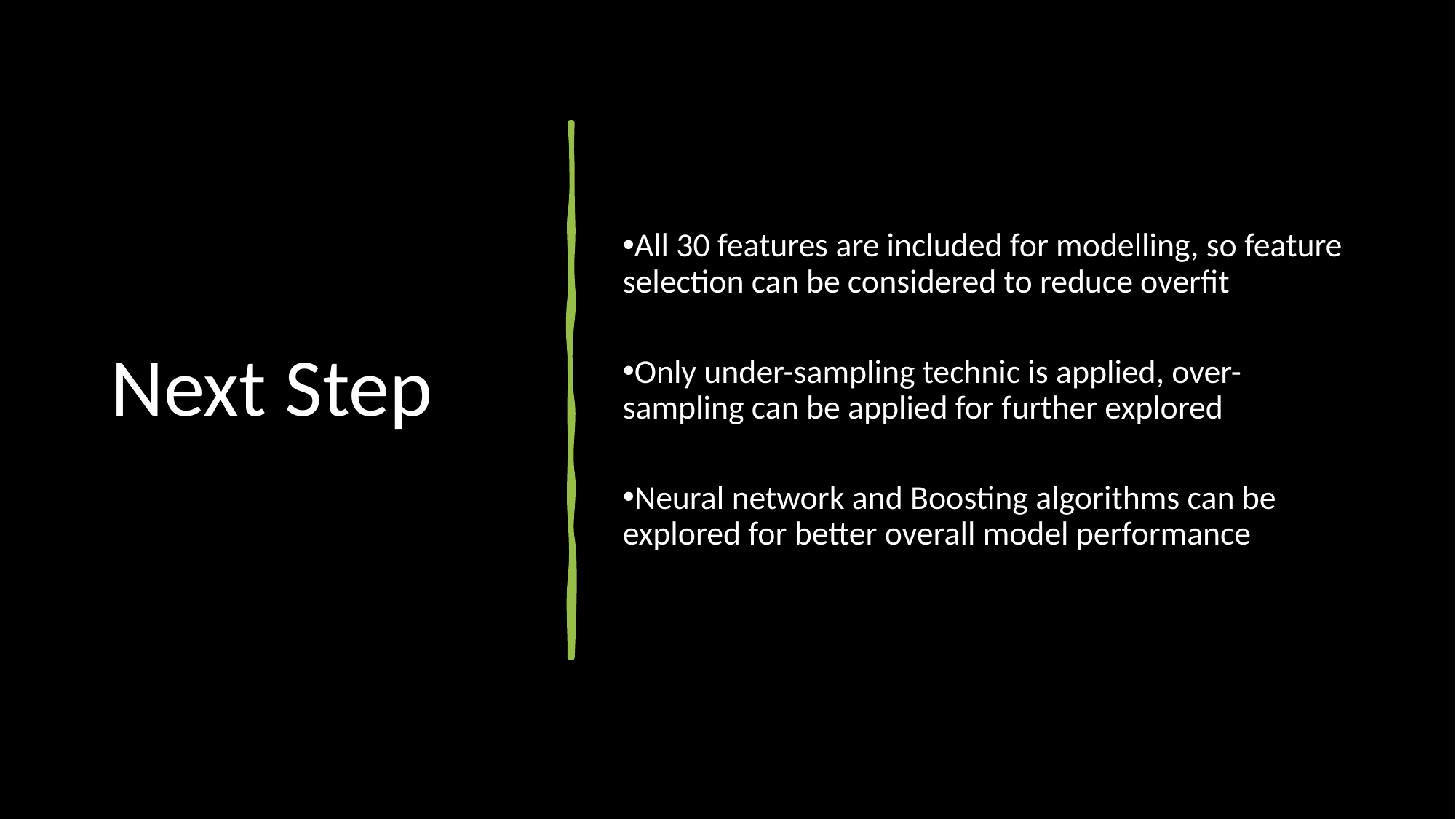

# Next Step
All 30 features are included for modelling, so feature selection can be considered to reduce overfit

Only under-sampling technic is applied, over-sampling can be applied for further explored

Neural network and Boosting algorithms can be explored for better overall model performance